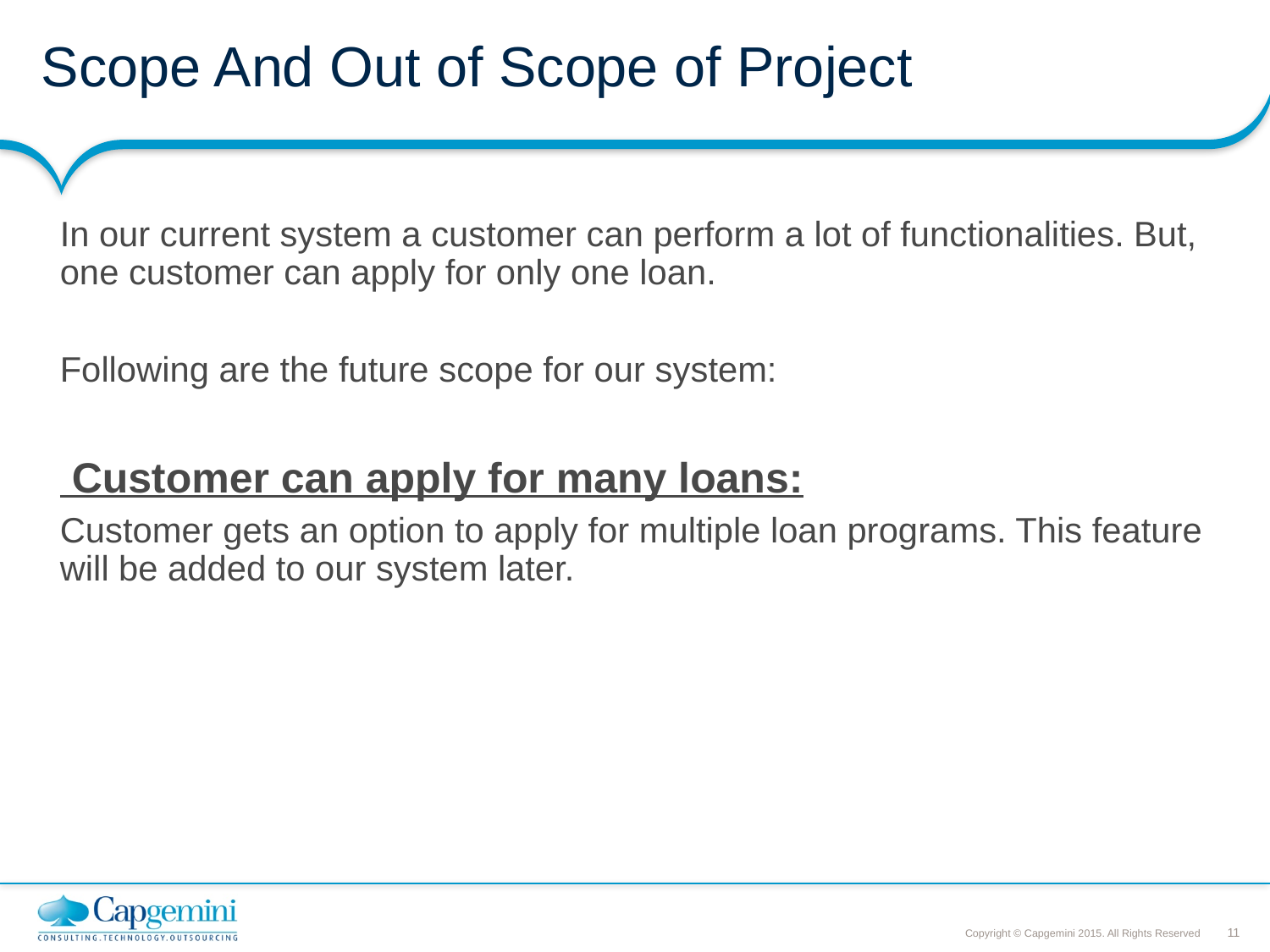

# Scope And Out of Scope of Project
In our current system a customer can perform a lot of functionalities. But, one customer can apply for only one loan.

Following are the future scope for our system:

 Customer can apply for many loans:
Customer gets an option to apply for multiple loan programs. This feature will be added to our system later.